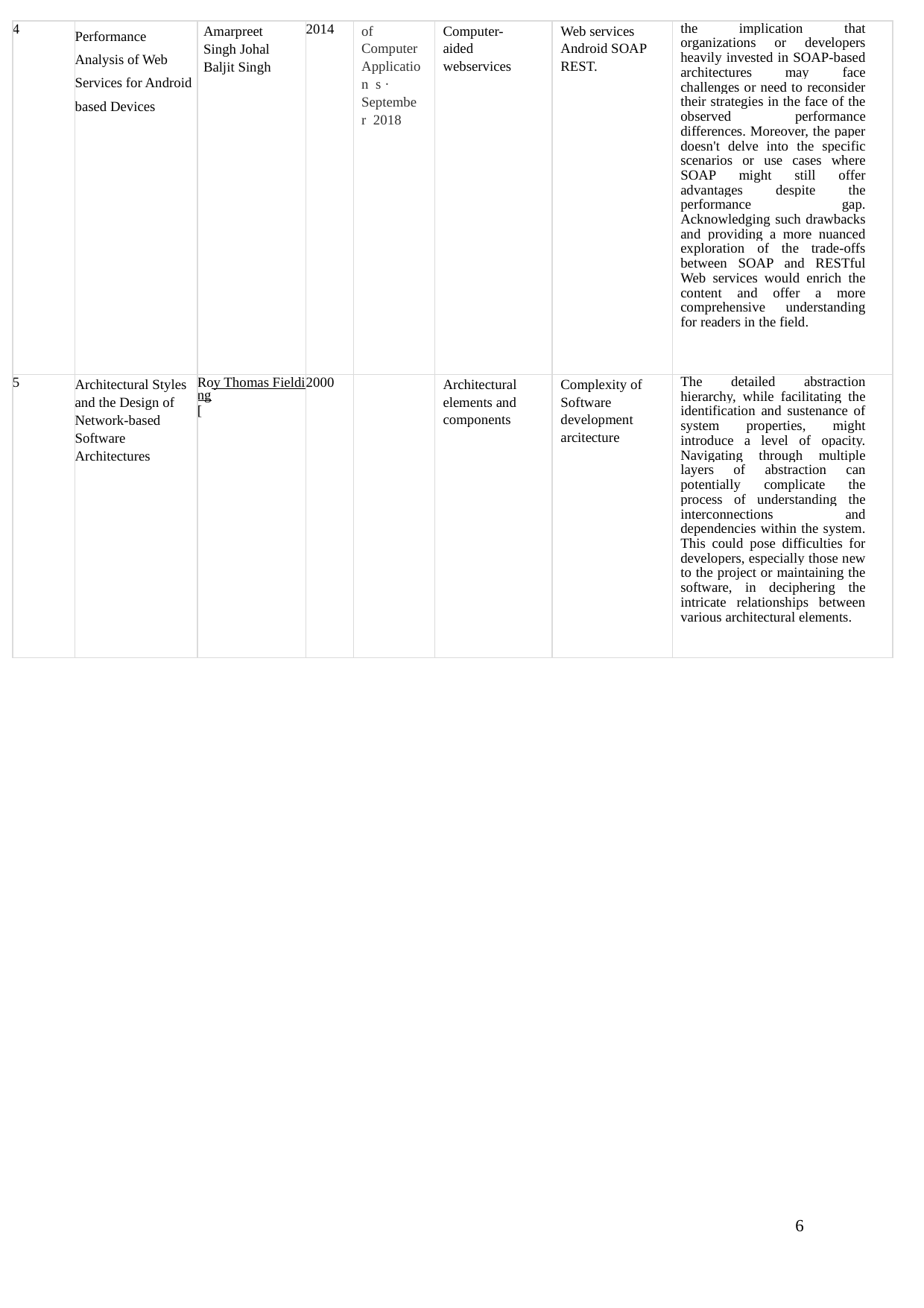

| 4 | Performance Analysis of Web Services for Android based Devices | Amarpreet Singh Johal Baljit Singh | 2014 | of Computer Application s · September 2018 | Computer- aided webservices | Web services Android SOAP REST. | the implication that organizations or developers heavily invested in SOAP-based architectures may face challenges or need to reconsider their strategies in the face of the observed performance differences. Moreover, the paper doesn't delve into the specific scenarios or use cases where SOAP might still offer advantages despite the performance gap. Acknowledging such drawbacks and providing a more nuanced exploration of the trade-offs between SOAP and RESTful Web services would enrich the content and offer a more comprehensive understanding for readers in the field. |
| --- | --- | --- | --- | --- | --- | --- | --- |
| 5 | Architectural Styles and the Design of Network-based Software Architectures | Roy Thomas Fielding[ | 2000 |  | Architectural elements and components | Complexity of Software development arcitecture | The detailed abstraction hierarchy, while facilitating the identification and sustenance of system properties, might introduce a level of opacity. Navigating through multiple layers of abstraction can potentially complicate the process of understanding the interconnections and dependencies within the system. This could pose difficulties for developers, especially those new to the project or maintaining the software, in deciphering the intricate relationships between various architectural elements. |
6